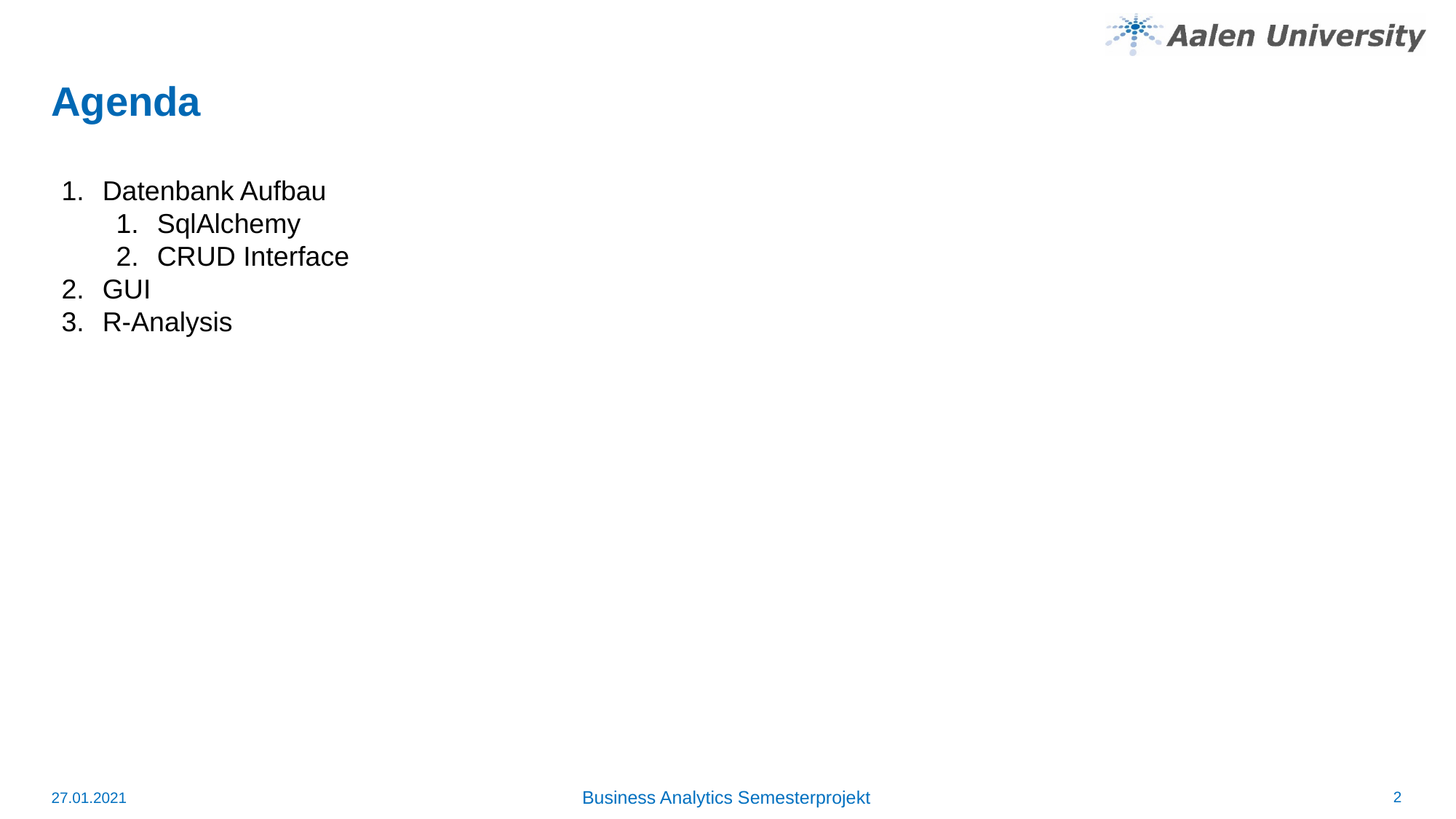

# Agenda
Datenbank Aufbau
SqlAlchemy
CRUD Interface
GUI
R-Analysis

Business Analytics Semesterprojekt
2
27.01.2021